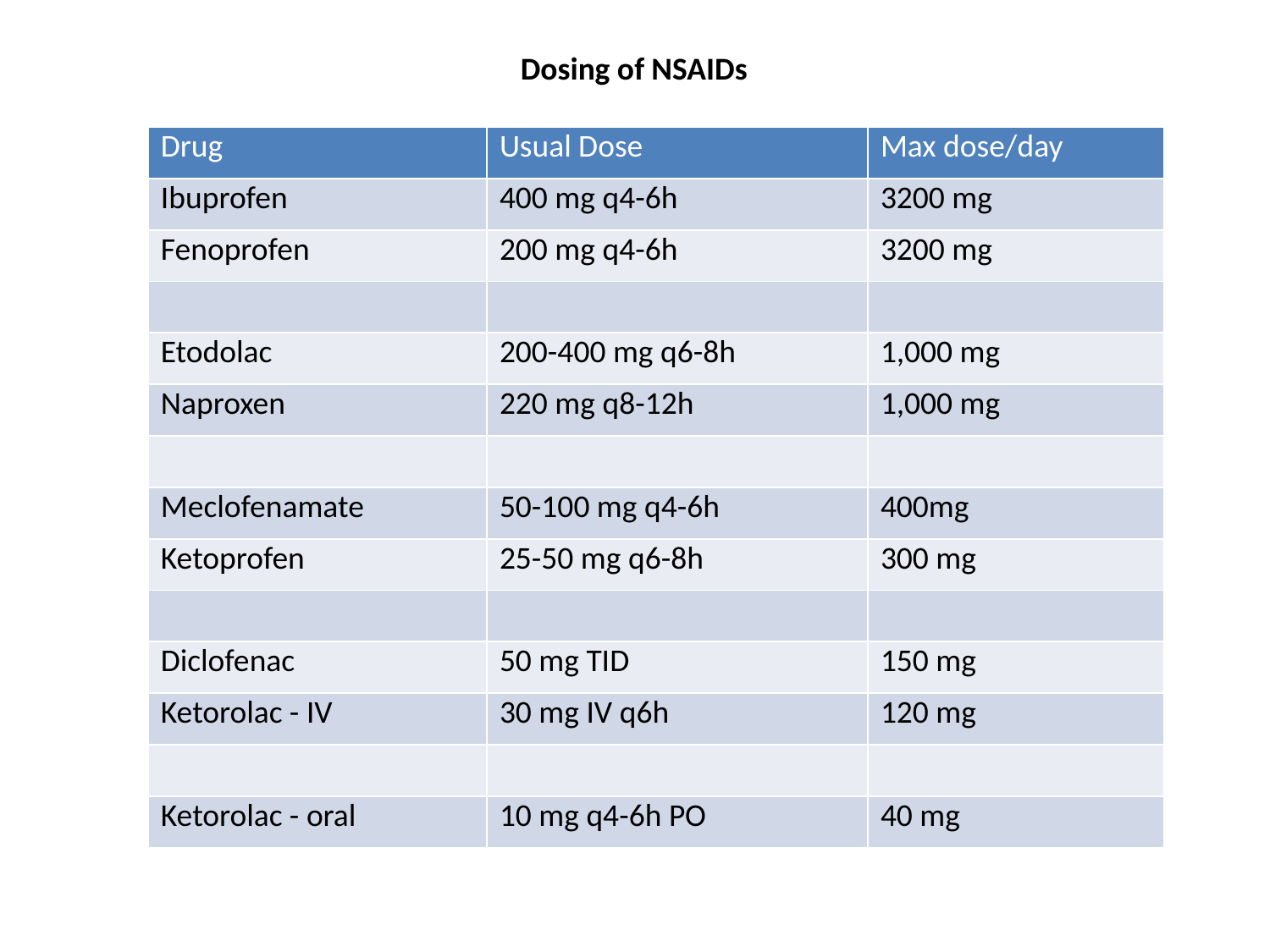

Dosing of NSAIDs
| Drug | Usual Dose | Max dose/day |
| --- | --- | --- |
| Ibuprofen | 400 mg q4-6h | 3200 mg |
| Fenoprofen | 200 mg q4-6h | 3200 mg |
|  |  |  |
| Etodolac | 200-400 mg q6-8h | 1,000 mg |
| Naproxen | 220 mg q8-12h | 1,000 mg |
|  |  |  |
| Meclofenamate | 50-100 mg q4-6h | 400mg |
| Ketoprofen | 25-50 mg q6-8h | 300 mg |
|  |  |  |
| Diclofenac | 50 mg TID | 150 mg |
| Ketorolac - IV | 30 mg IV q6h | 120 mg |
|  |  |  |
| Ketorolac - oral | 10 mg q4-6h PO | 40 mg |